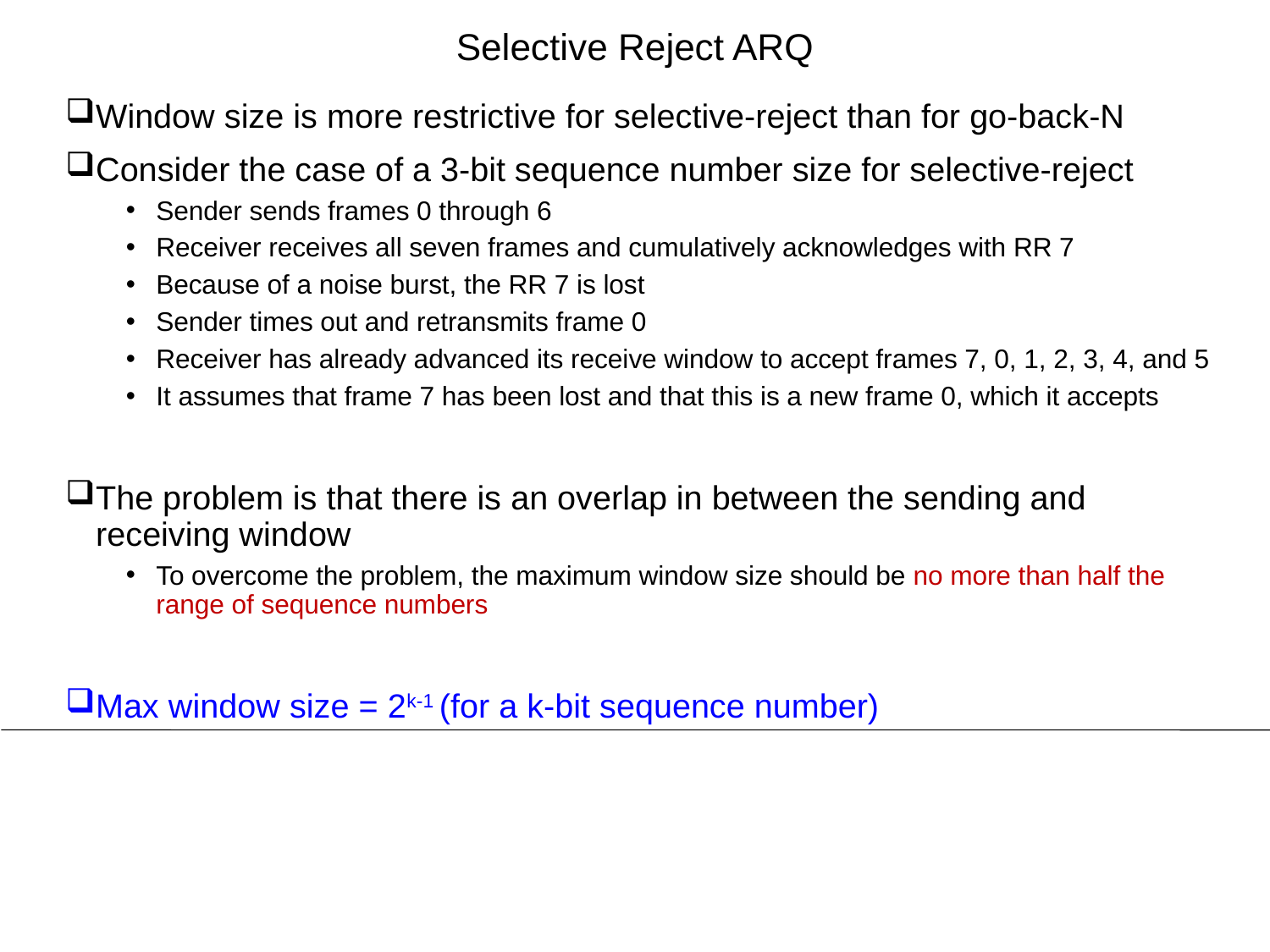

# Selective Reject ARQ
Window size is more restrictive for selective-reject than for go-back-N
Consider the case of a 3-bit sequence number size for selective-reject
Sender sends frames 0 through 6
Receiver receives all seven frames and cumulatively acknowledges with RR 7
Because of a noise burst, the RR 7 is lost
Sender times out and retransmits frame 0
Receiver has already advanced its receive window to accept frames 7, 0, 1, 2, 3, 4, and 5
It assumes that frame 7 has been lost and that this is a new frame 0, which it accepts

The problem is that there is an overlap in between the sending and receiving window
To overcome the problem, the maximum window size should be no more than half the range of sequence numbers

Max window size = 2k-1 (for a k-bit sequence number)